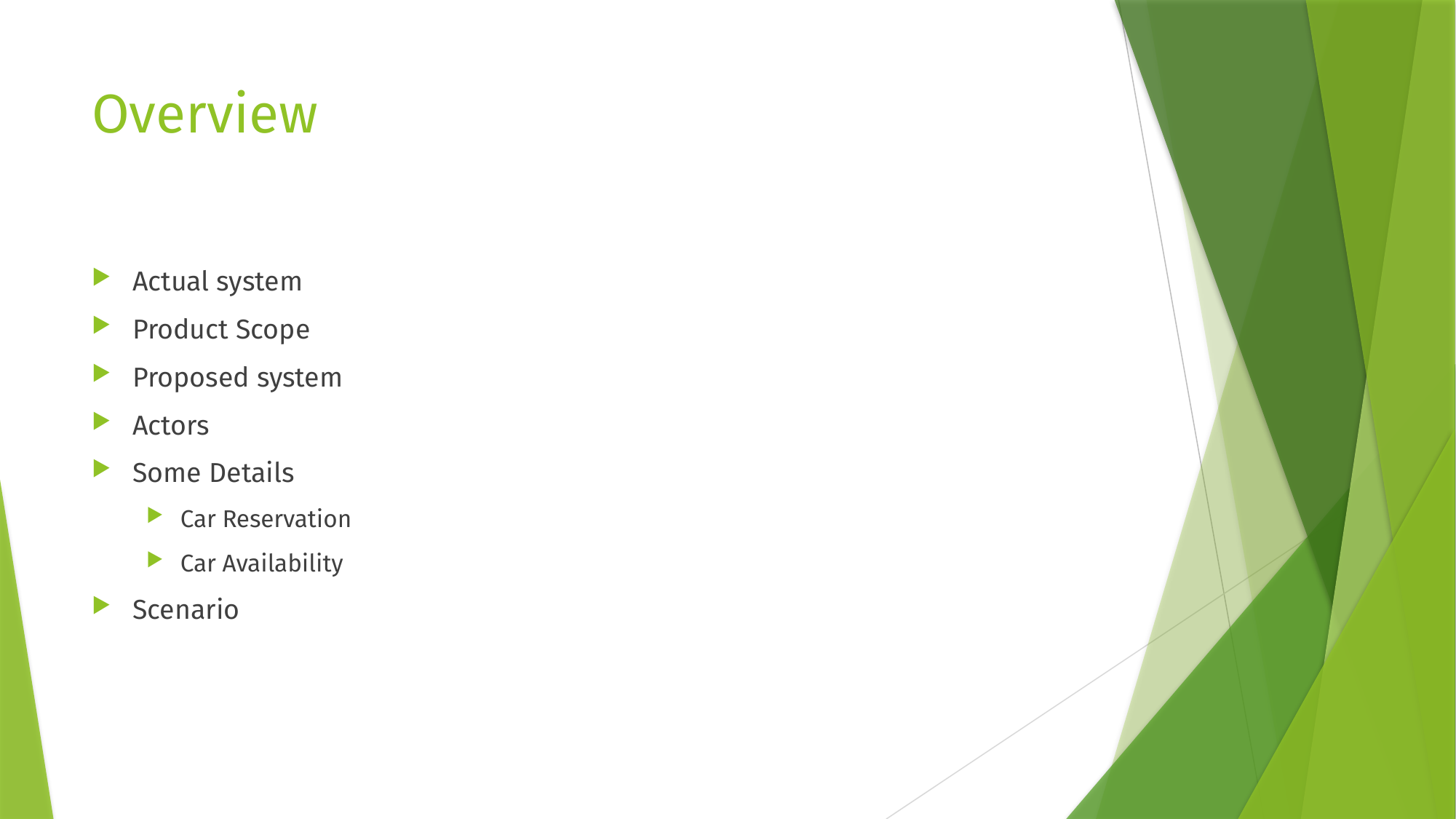

# Overview
Actual system
Product Scope
Proposed system
Actors
Some Details
Car Reservation
Car Availability
Scenario